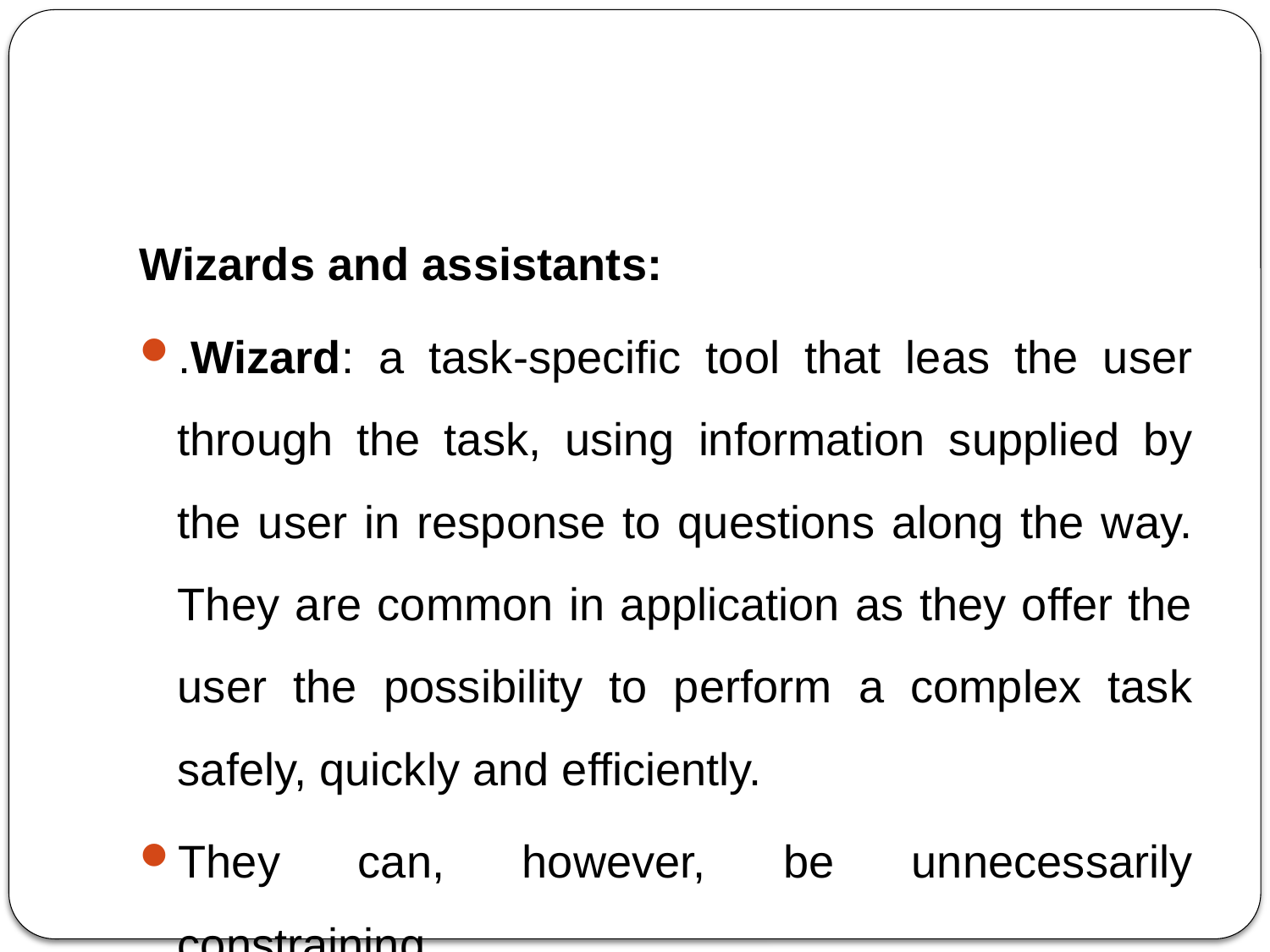

#
Wizards and assistants:
.Wizard: a task-specific tool that leas the user through the task, using information supplied by the user in response to questions along the way. They are common in application as they offer the user the possibility to perform a complex task safely, quickly and efficiently.
They can, however, be unnecessarily constraining.